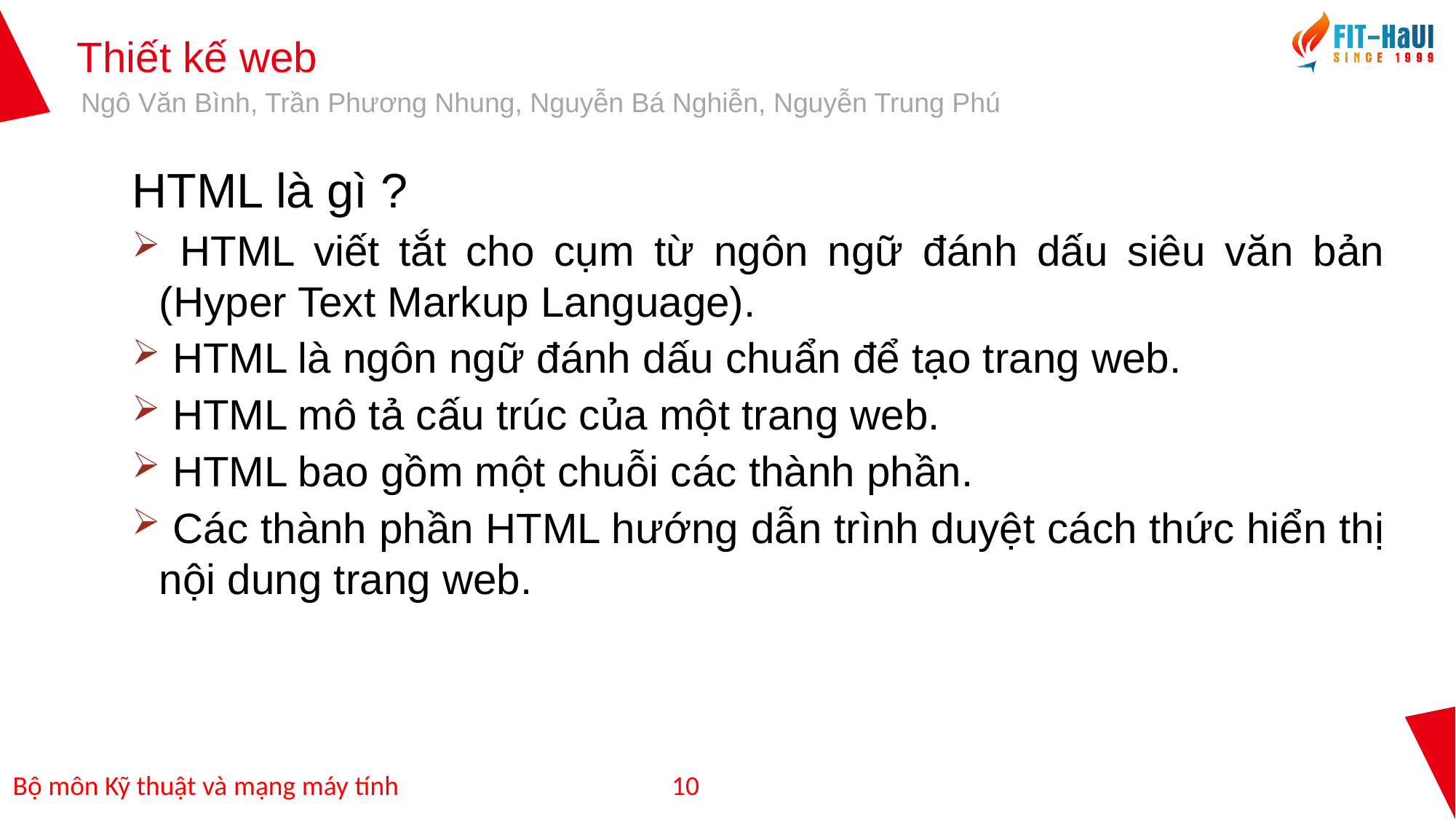

HTML là gì ?
 HTML viết tắt cho cụm từ ngôn ngữ đánh dấu siêu văn bản (Hyper Text Markup Language).
 HTML là ngôn ngữ đánh dấu chuẩn để tạo trang web.
 HTML mô tả cấu trúc của một trang web.
 HTML bao gồm một chuỗi các thành phần.
 Các thành phần HTML hướng dẫn trình duyệt cách thức hiển thị nội dung trang web.